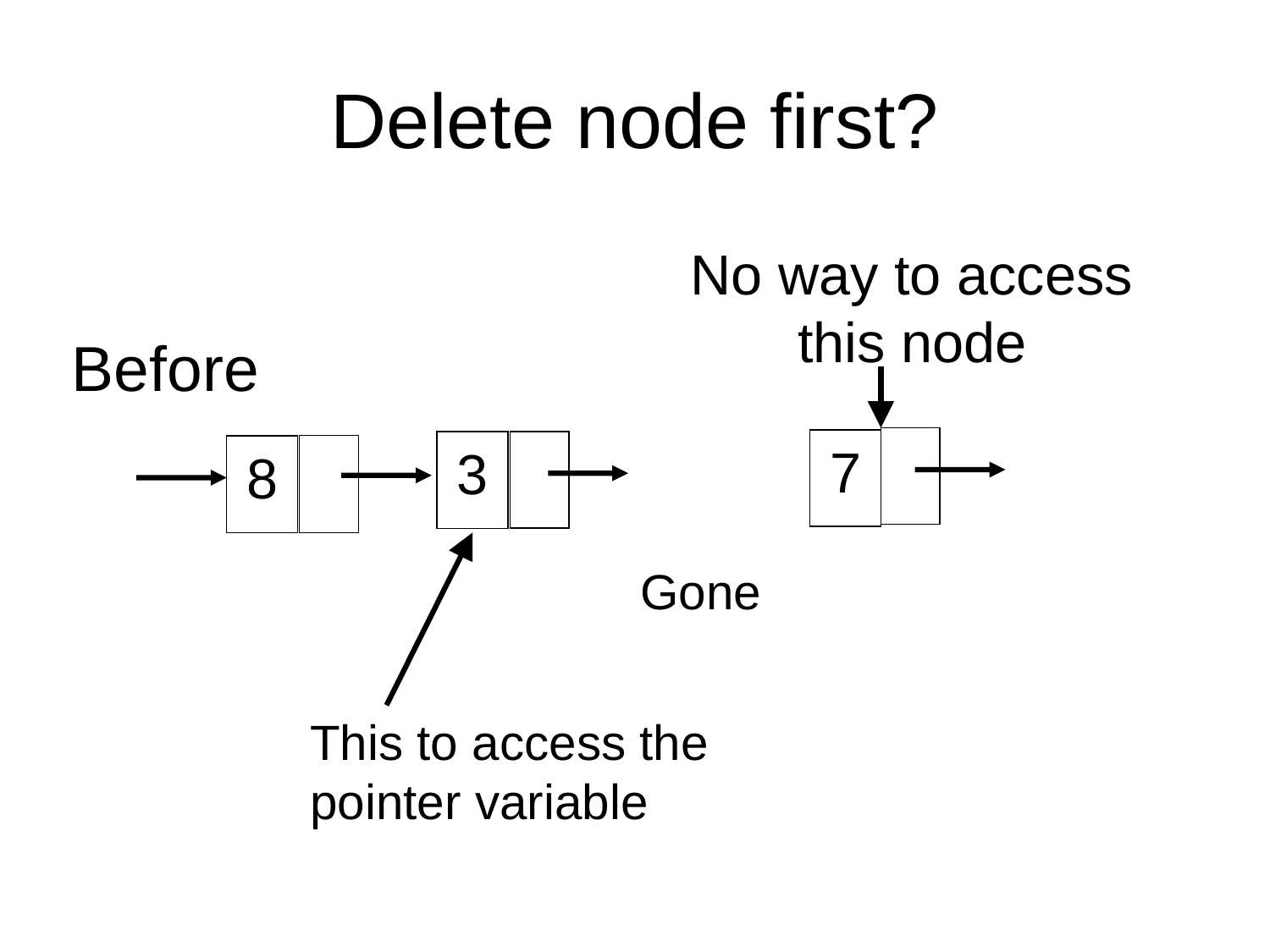

# Delete node first?
No way to access this node
Before

7

3

8

Gone

This to access the pointer variable